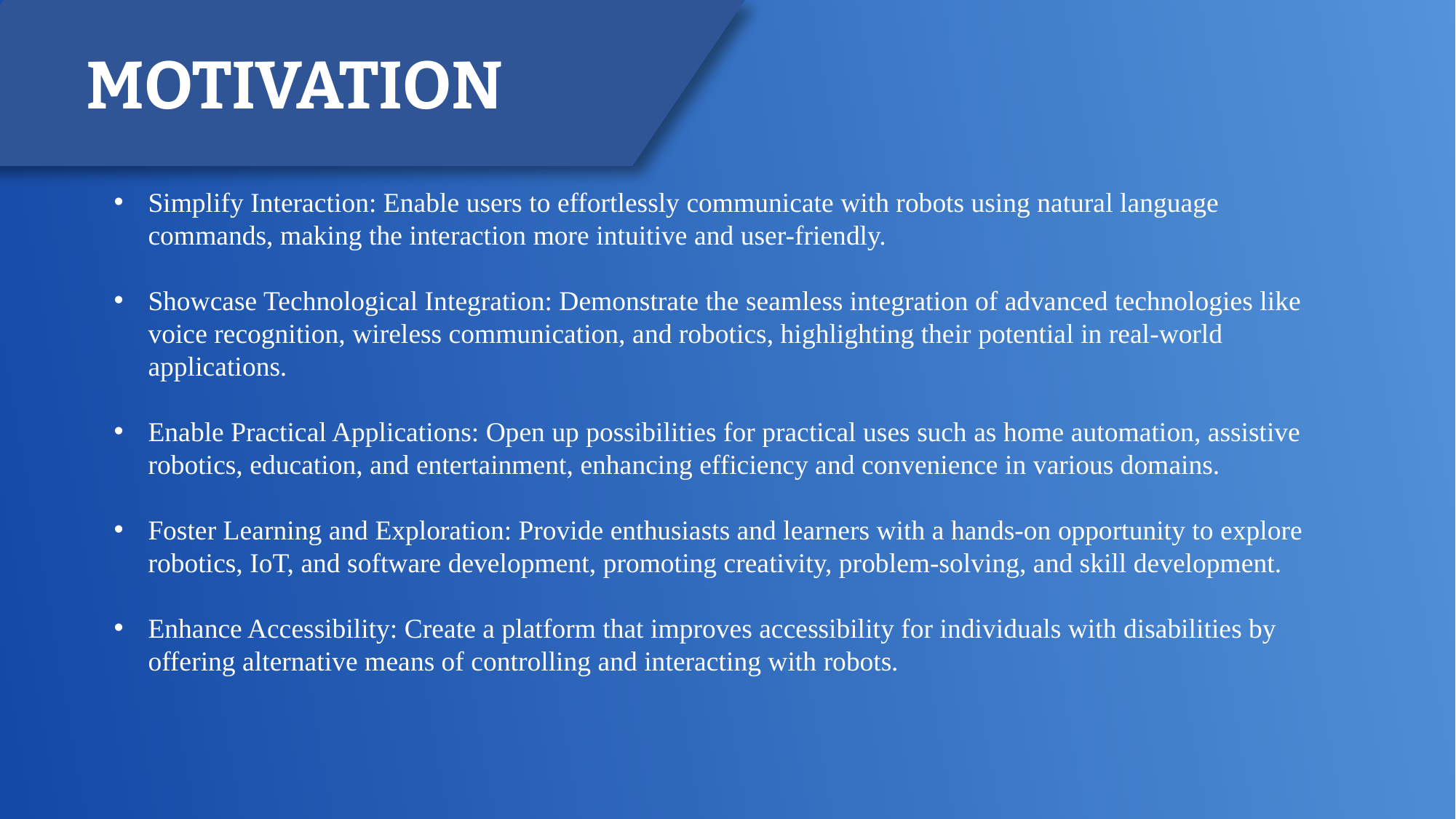

MOTIVATION
Simplify Interaction: Enable users to effortlessly communicate with robots using natural language commands, making the interaction more intuitive and user-friendly.

Showcase Technological Integration: Demonstrate the seamless integration of advanced technologies like voice recognition, wireless communication, and robotics, highlighting their potential in real-world applications.

Enable Practical Applications: Open up possibilities for practical uses such as home automation, assistive robotics, education, and entertainment, enhancing efficiency and convenience in various domains.

Foster Learning and Exploration: Provide enthusiasts and learners with a hands-on opportunity to explore robotics, IoT, and software development, promoting creativity, problem-solving, and skill development.

Enhance Accessibility: Create a platform that improves accessibility for individuals with disabilities by offering alternative means of controlling and interacting with robots.